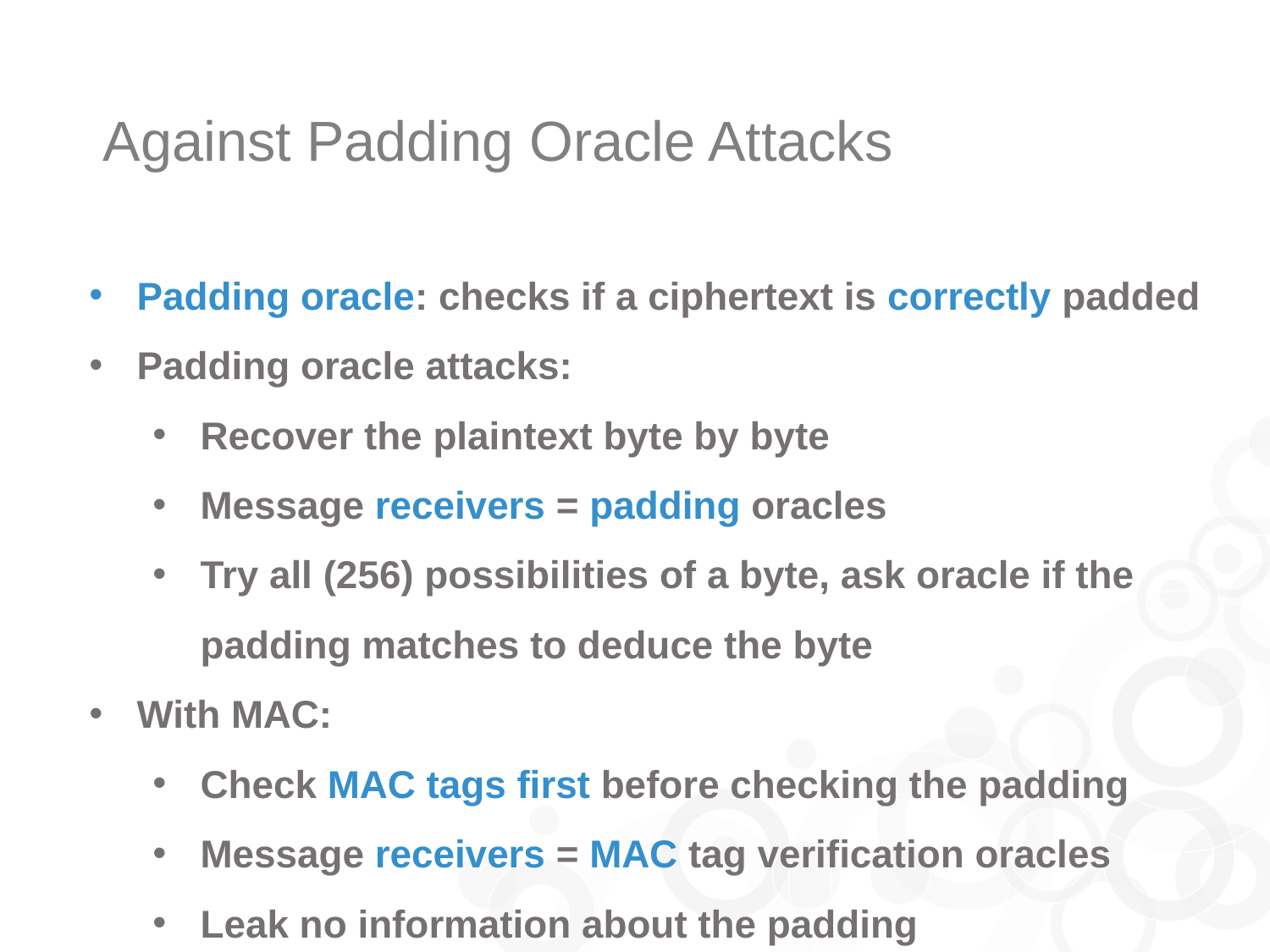

Against Padding Oracle Attacks
Padding oracle: checks if a ciphertext is correctly padded
Padding oracle attacks:
Recover the plaintext byte by byte
Message receivers = padding oracles
Try all (256) possibilities of a byte, ask oracle if the padding matches to deduce the byte
With MAC:
Check MAC tags first before checking the padding
Message receivers = MAC tag verification oracles
Leak no information about the padding